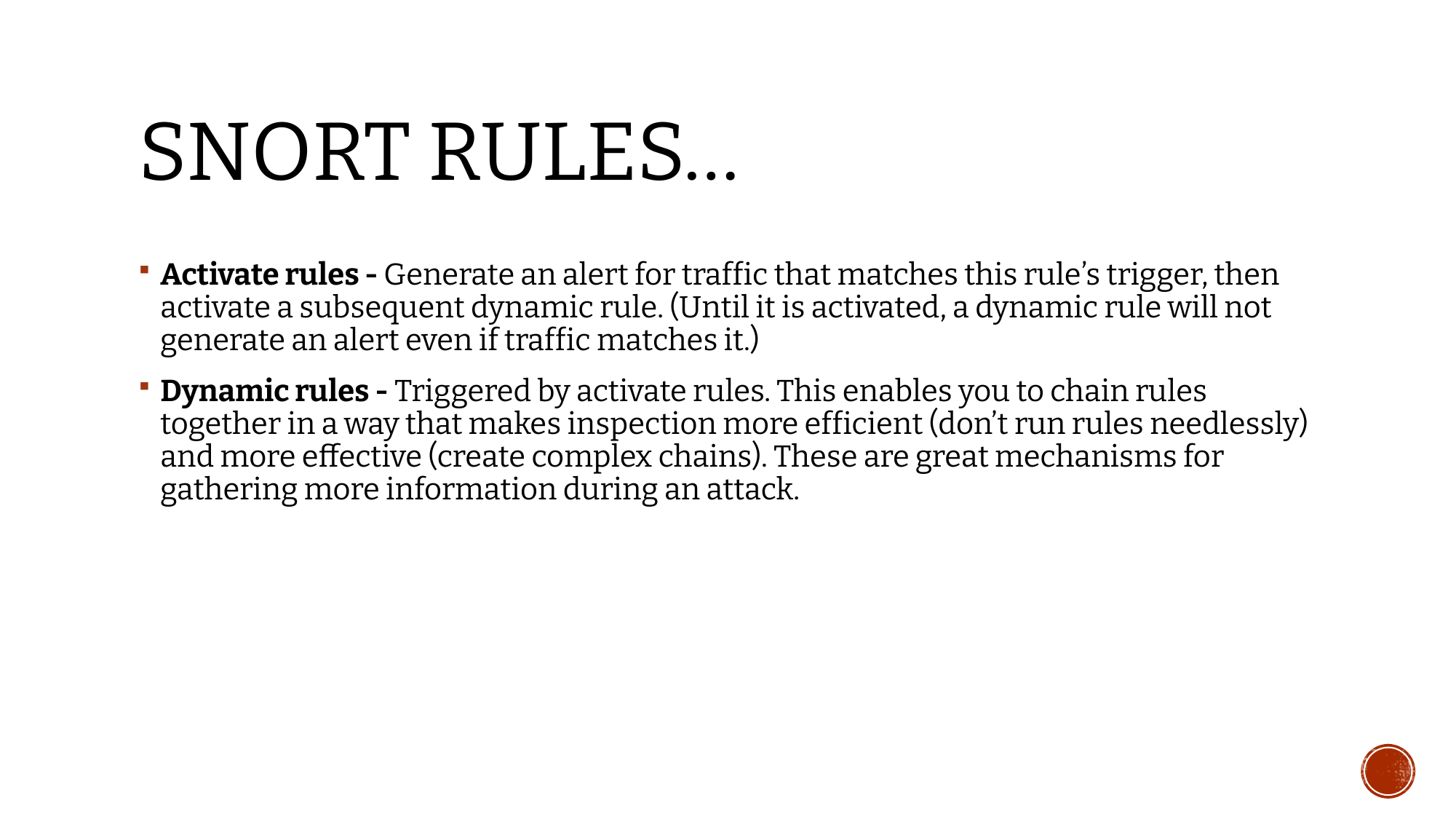

# Snort rules…
Activate rules - Generate an alert for traffic that matches this rule’s trigger, then activate a subsequent dynamic rule. (Until it is activated, a dynamic rule will not generate an alert even if traffic matches it.)
Dynamic rules - Triggered by activate rules. This enables you to chain rules together in a way that makes inspection more efficient (don’t run rules needlessly) and more effective (create complex chains). These are great mechanisms for gathering more information during an attack.